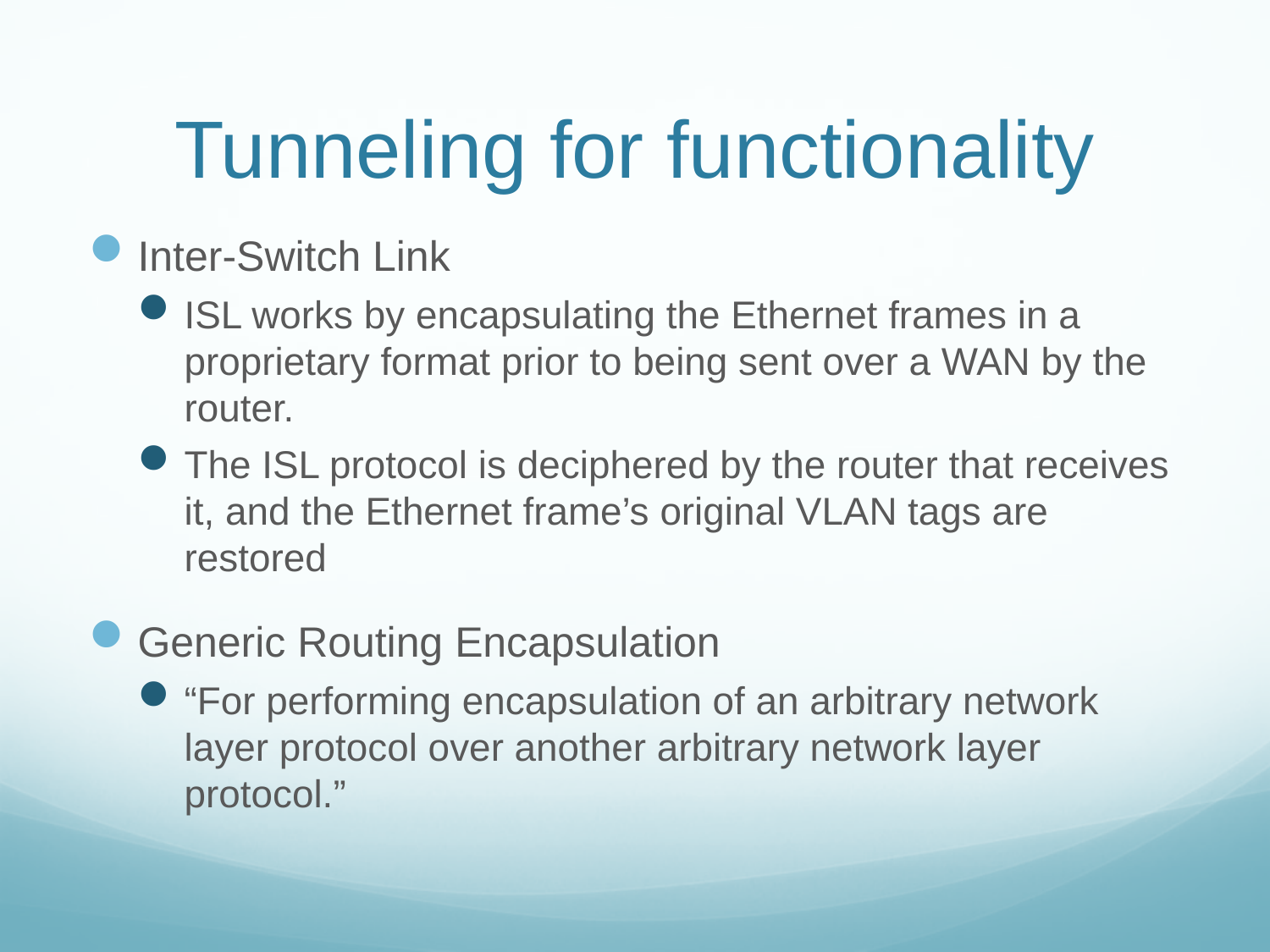

# Tunneling for functionality
Inter-Switch Link
ISL works by encapsulating the Ethernet frames in a proprietary format prior to being sent over a WAN by the router.
The ISL protocol is deciphered by the router that receives it, and the Ethernet frame’s original VLAN tags are restored
Generic Routing Encapsulation
“For performing encapsulation of an arbitrary network layer protocol over another arbitrary network layer protocol.”